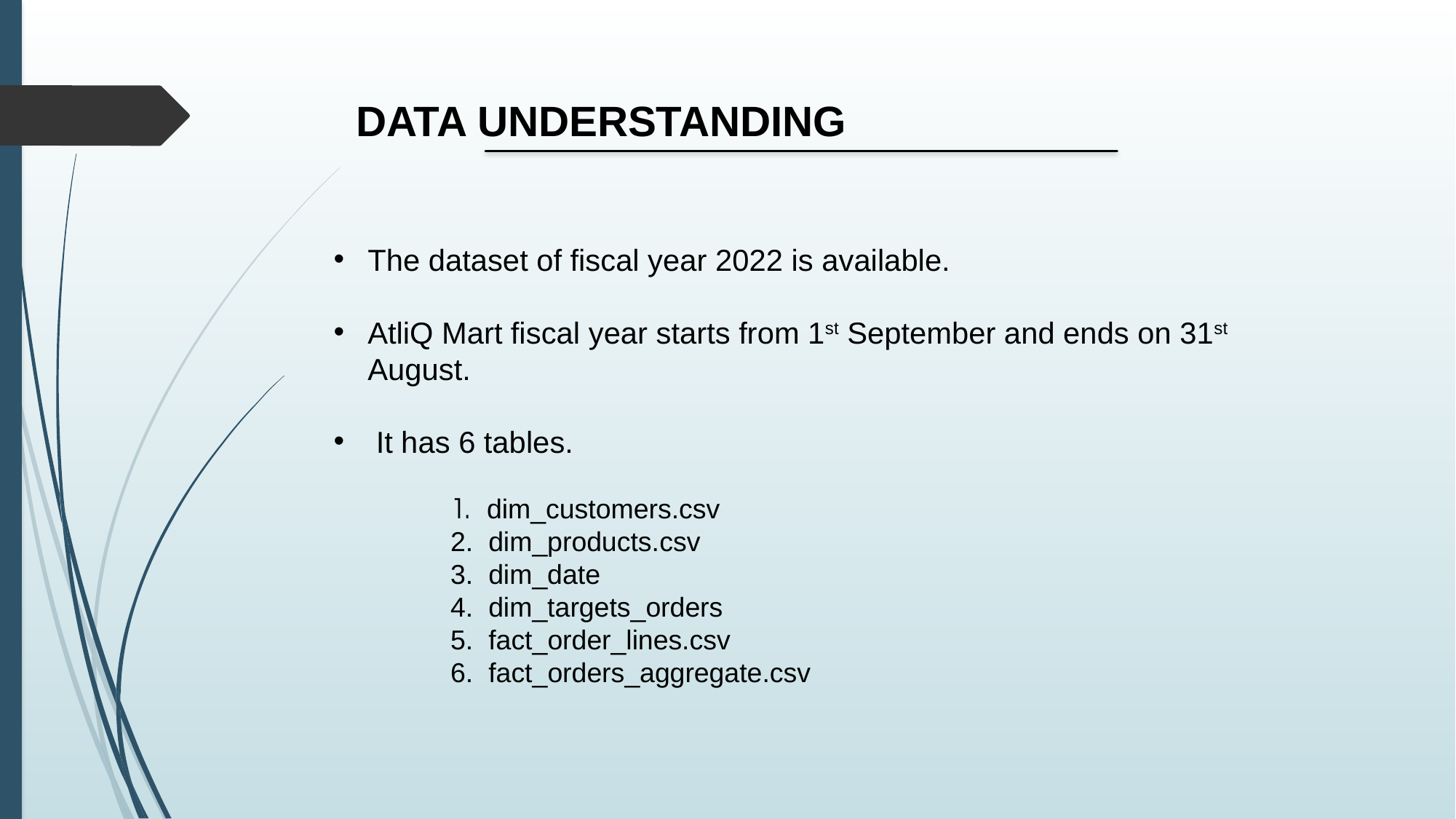

DATA UNDERSTANDING
The dataset of fiscal year 2022 is available.

AtliQ Mart fiscal year starts from 1st September and ends on 31st August.

 It has 6 tables.

 	 1.  dim_customers.csv
	 2.  dim_products.csv
	 3.  dim_date
	 4.  dim_targets_orders
	 5.  fact_order_lines.csv
	 6.  fact_orders_aggregate.csv